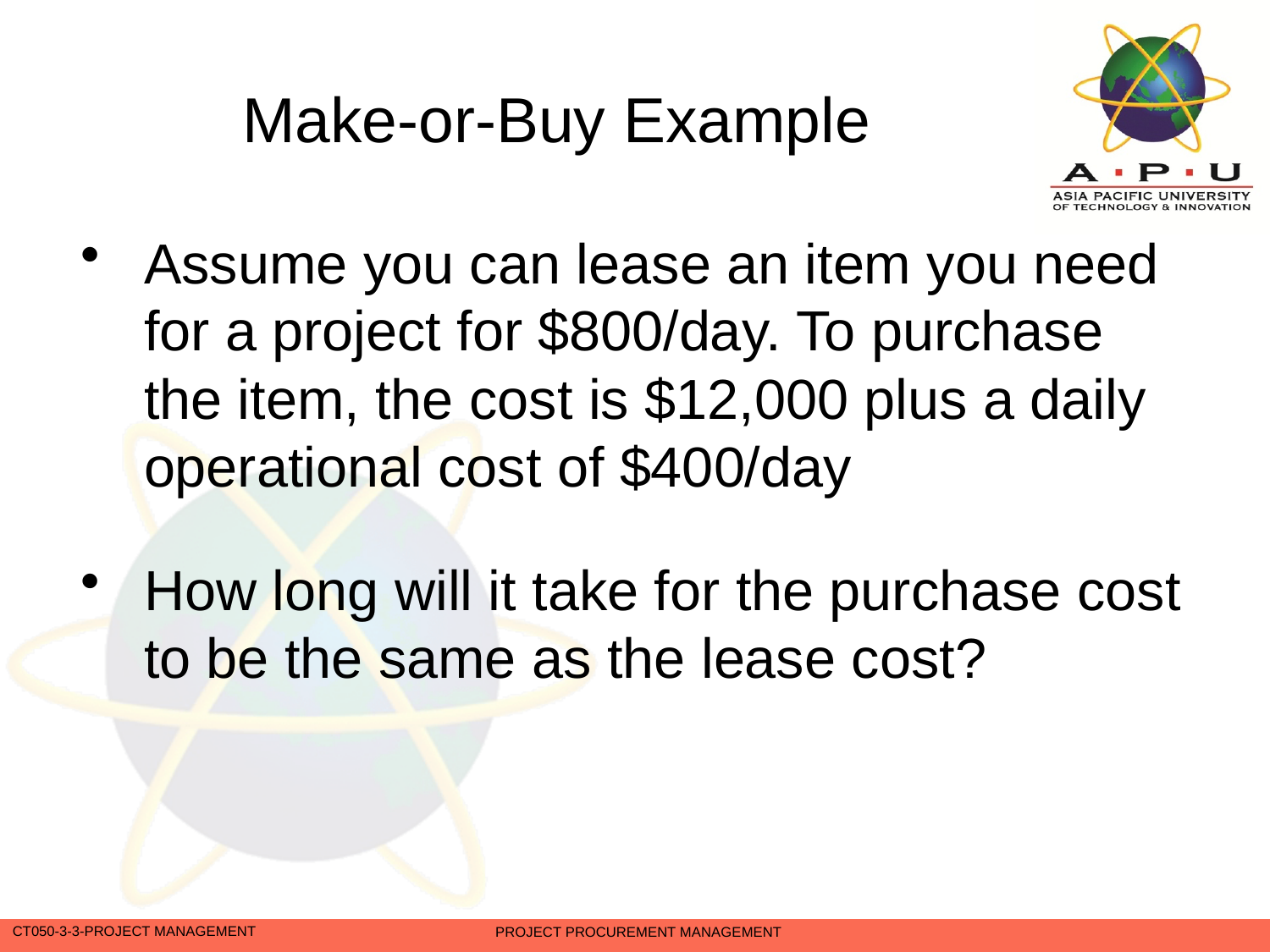

# Make-or-Buy Example
Assume you can lease an item you need for a project for $800/day. To purchase the item, the cost is $12,000 plus a daily operational cost of $400/day
How long will it take for the purchase cost to be the same as the lease cost?